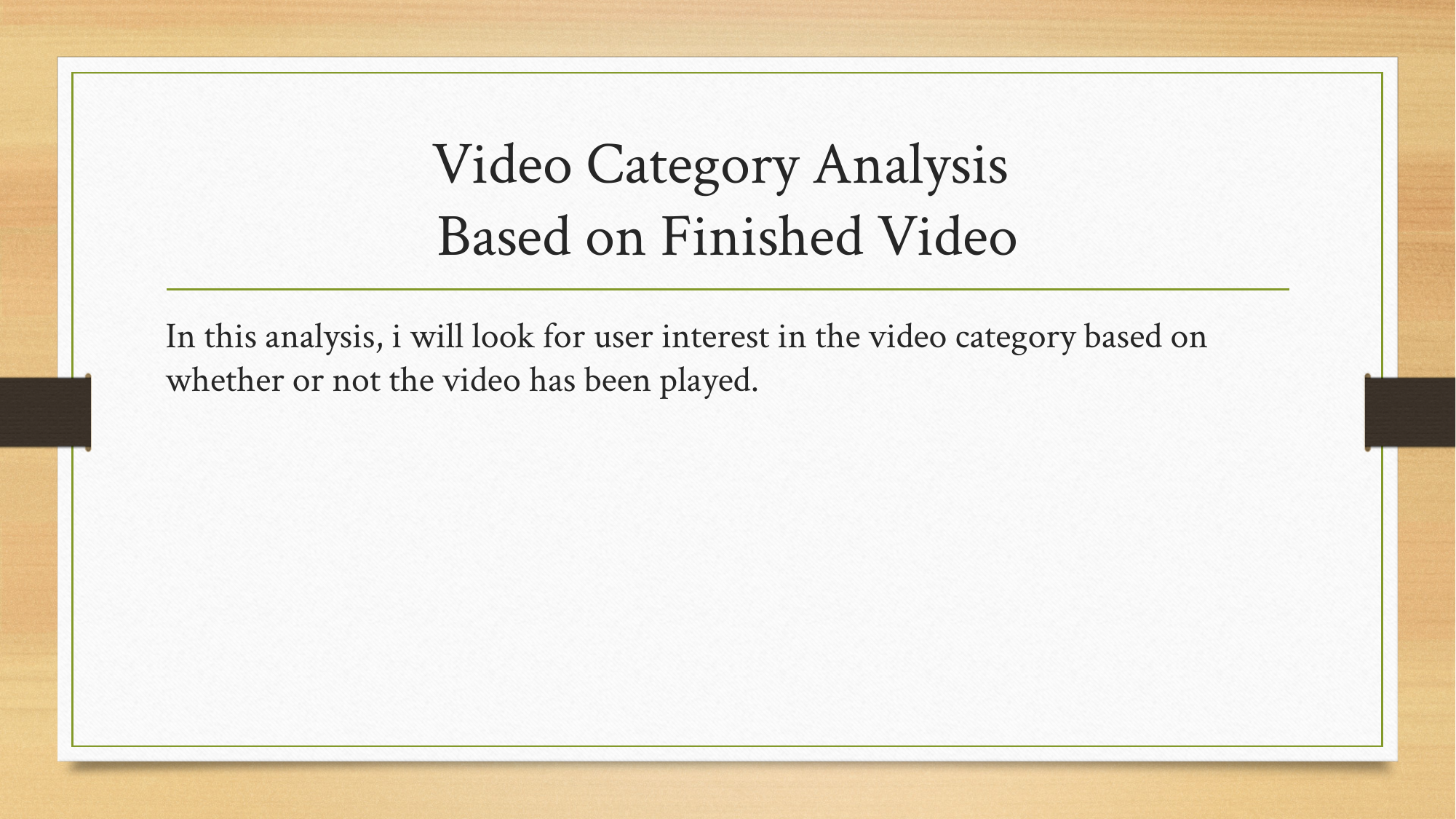

# Video Category Analysis Based on Finished Video
In this analysis, i will look for user interest in the video category based on whether or not the video has been played.